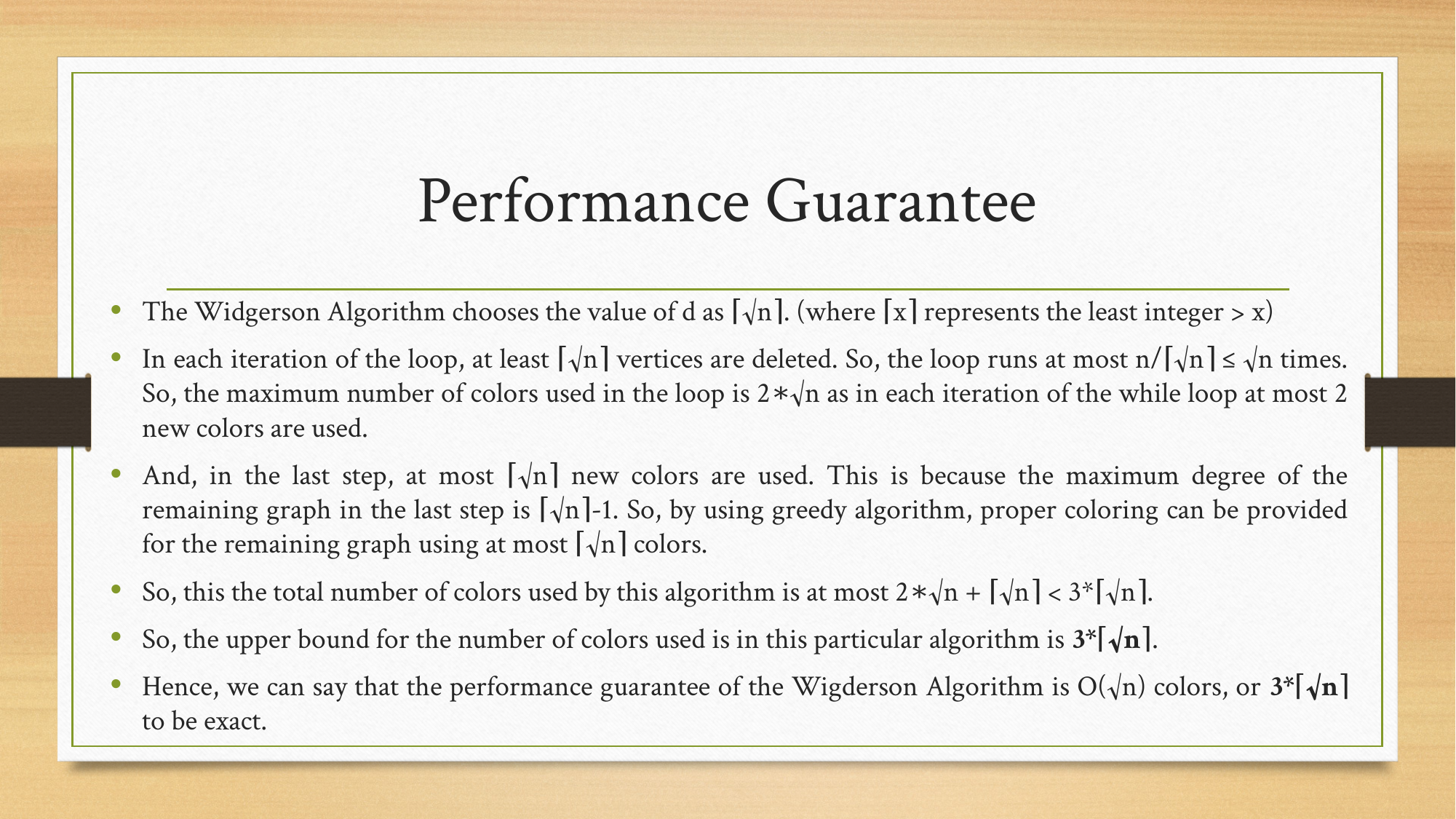

# Performance Guarantee
The Widgerson Algorithm chooses the value of d as ⌈√n⌉. (where ⌈x⌉ represents the least integer > x)
In each iteration of the loop, at least ⌈√n⌉ vertices are deleted. So, the loop runs at most n/⌈√n⌉ ≤ √n times. So, the maximum number of colors used in the loop is 2∗√n as in each iteration of the while loop at most 2 new colors are used.
And, in the last step, at most ⌈√n⌉ new colors are used. This is because the maximum degree of the remaining graph in the last step is ⌈√n⌉-1. So, by using greedy algorithm, proper coloring can be provided for the remaining graph using at most ⌈√n⌉ colors.
So, this the total number of colors used by this algorithm is at most 2∗√n + ⌈√n⌉ < 3*⌈√n⌉.
So, the upper bound for the number of colors used is in this particular algorithm is 3*⌈√n⌉.
Hence, we can say that the performance guarantee of the Wigderson Algorithm is O(√n) colors, or 3*⌈√n⌉ to be exact.